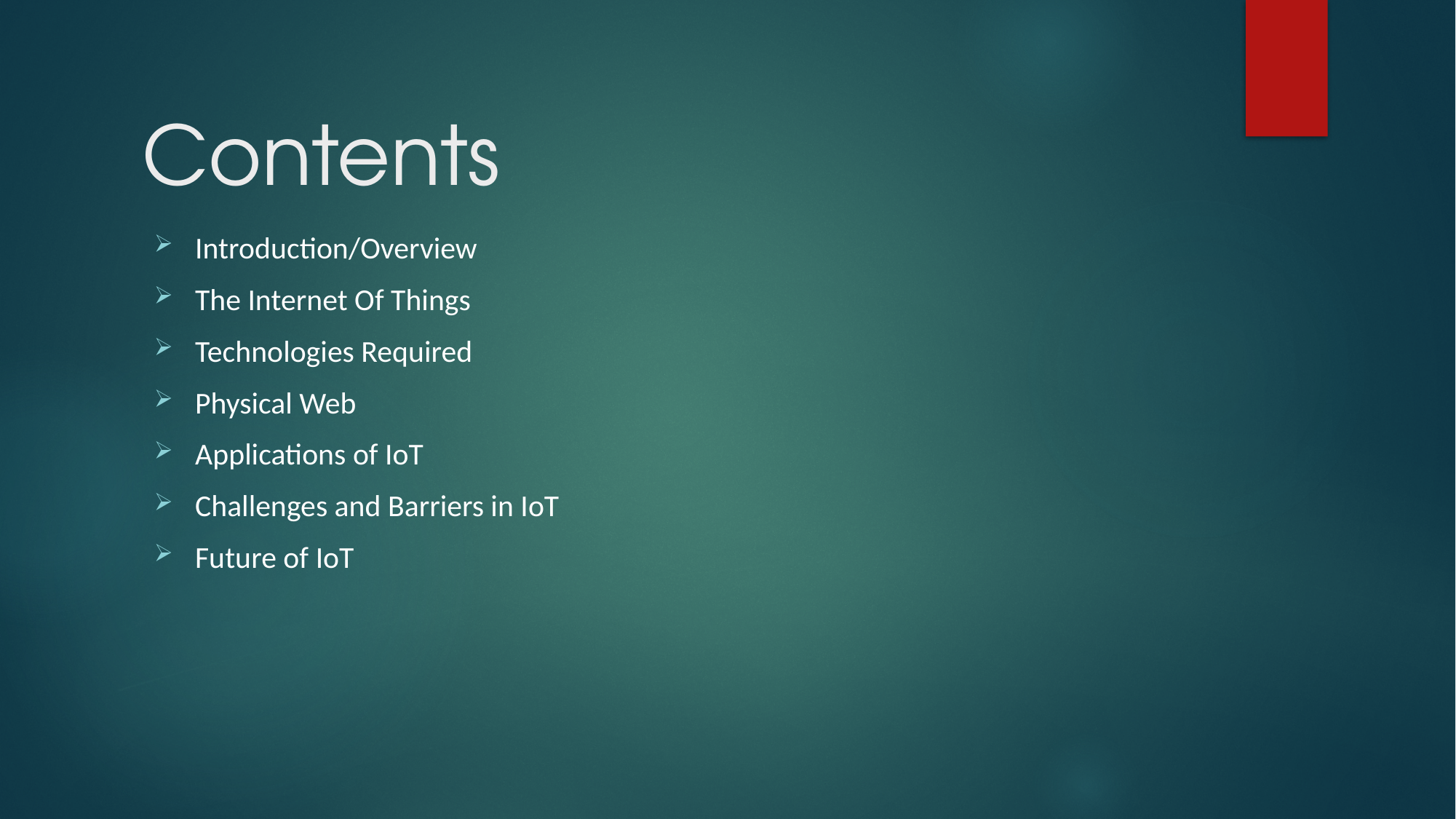

# Contents
Introduction/Overview
The Internet Of Things
Technologies Required
Physical Web
Applications of IoT
Challenges and Barriers in IoT
Future of IoT